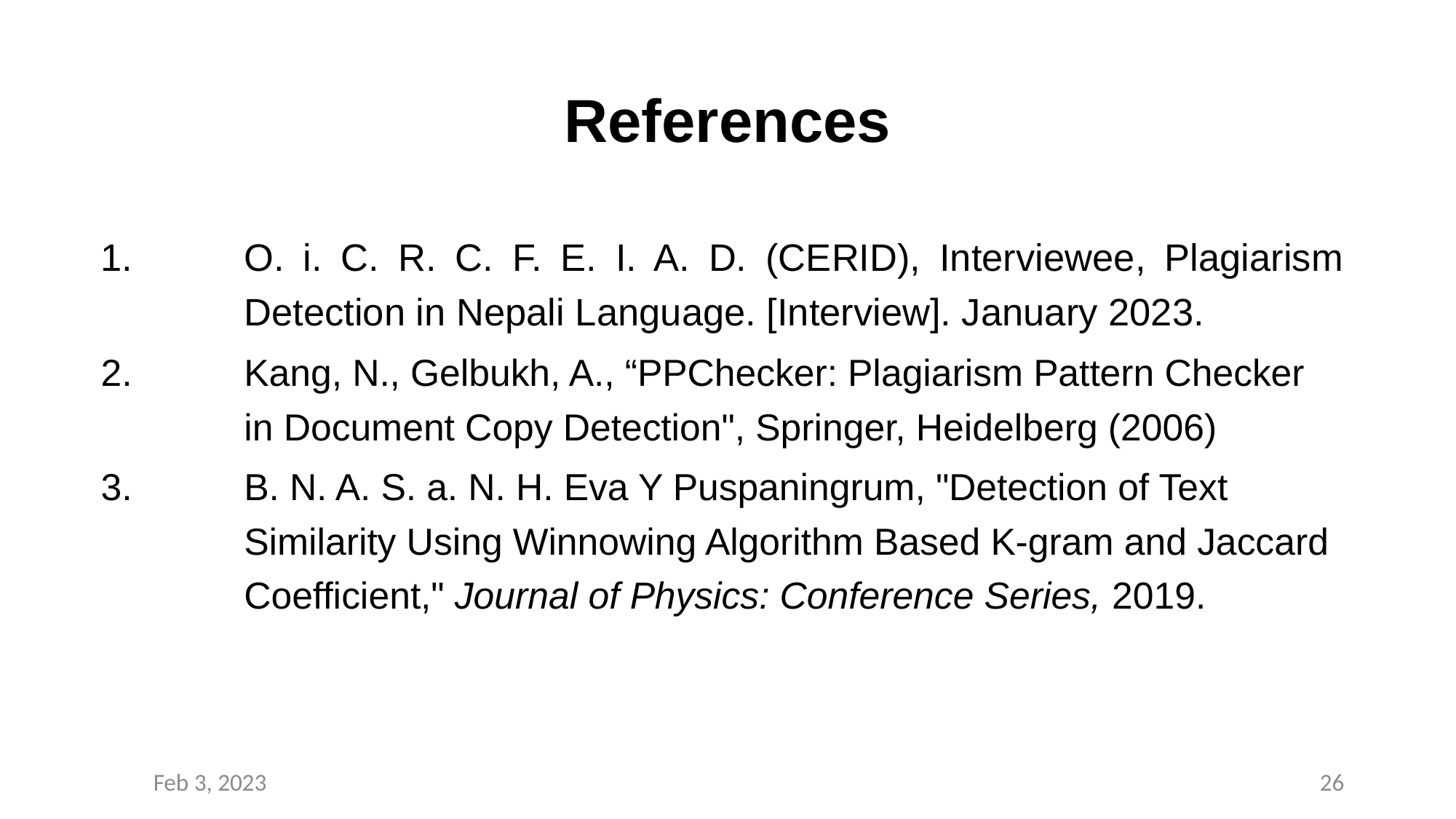

# References
O. i. C. R. C. F. E. I. A. D. (CERID), Interviewee, Plagiarism Detection in Nepali Language. [Interview]. January 2023.
Kang, N., Gelbukh, A., “PPChecker: Plagiarism Pattern Checker in Document Copy Detection", Springer, Heidelberg (2006)
B. N. A. S. a. N. H. Eva Y Puspaningrum, "Detection of Text Similarity Using Winnowing Algorithm Based K-gram and Jaccard Coefficient," Journal of Physics: Conference Series, 2019.

Feb 3, 2023
26